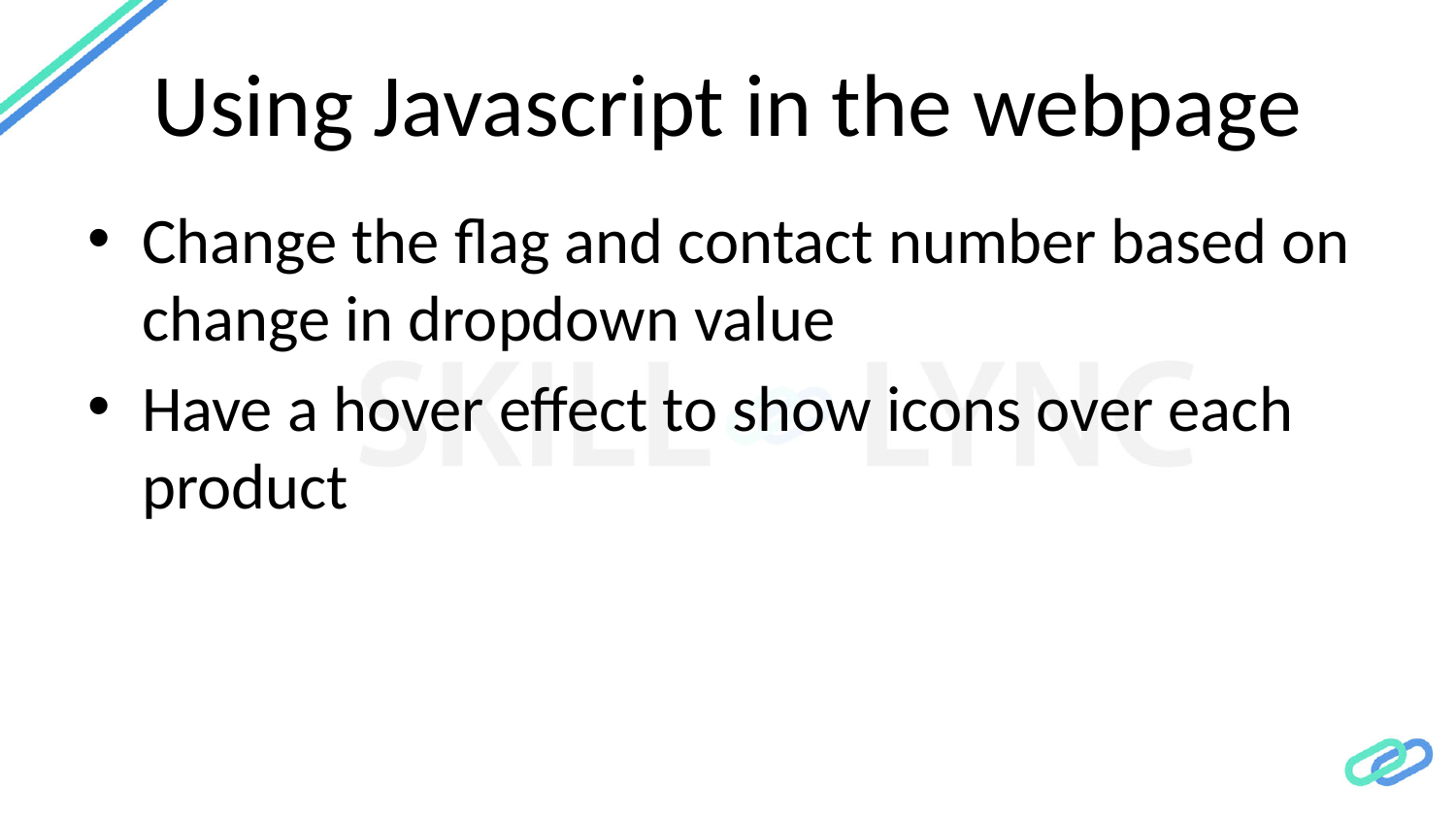

# Using Javascript in the webpage
Change the flag and contact number based on change in dropdown value
Have a hover effect to show icons over each product